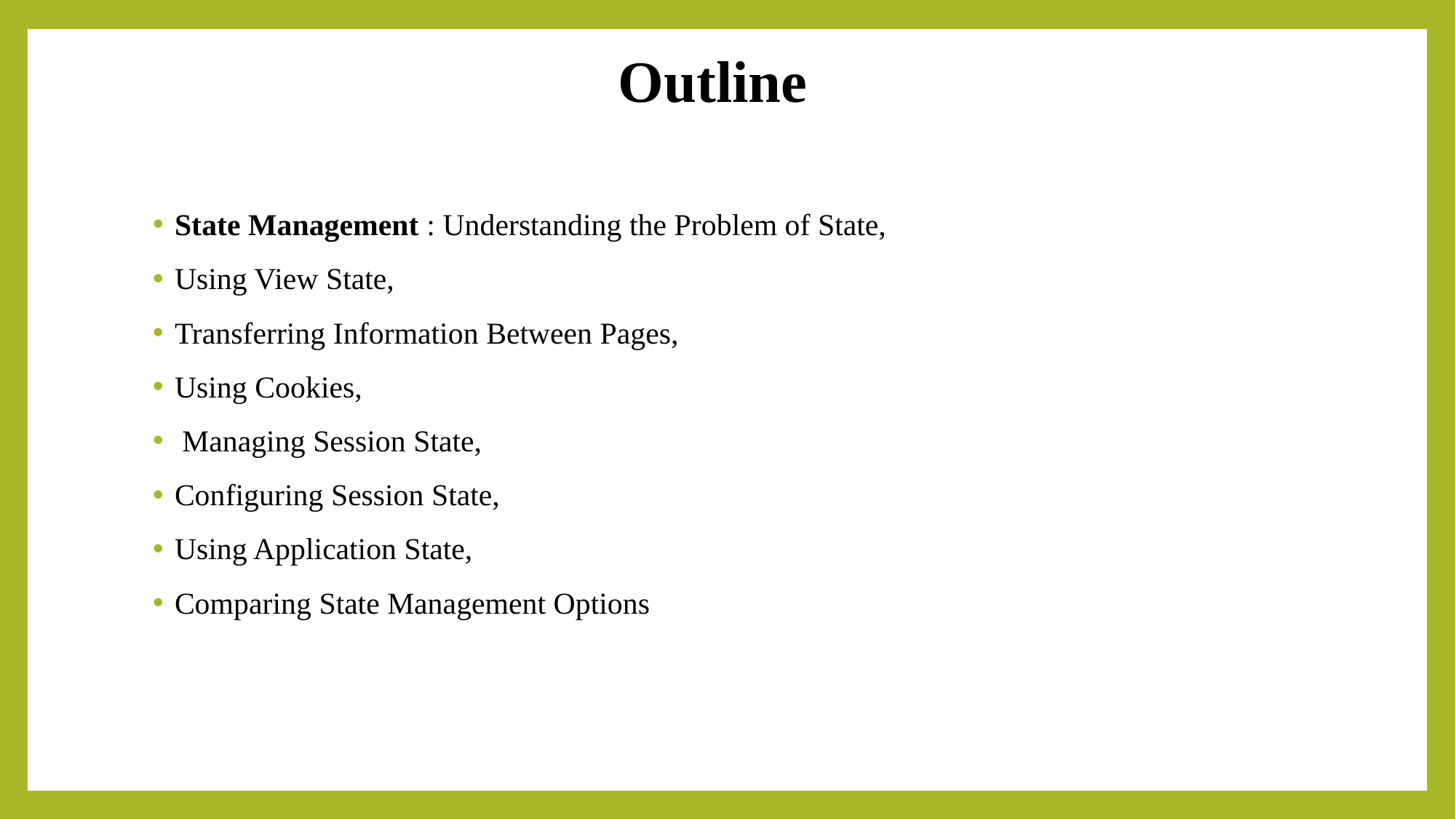

# Outline
State Management : Understanding the Problem of State,
Using View State,
Transferring Information Between Pages,
Using Cookies,
 Managing Session State,
Configuring Session State,
Using Application State,
Comparing State Management Options